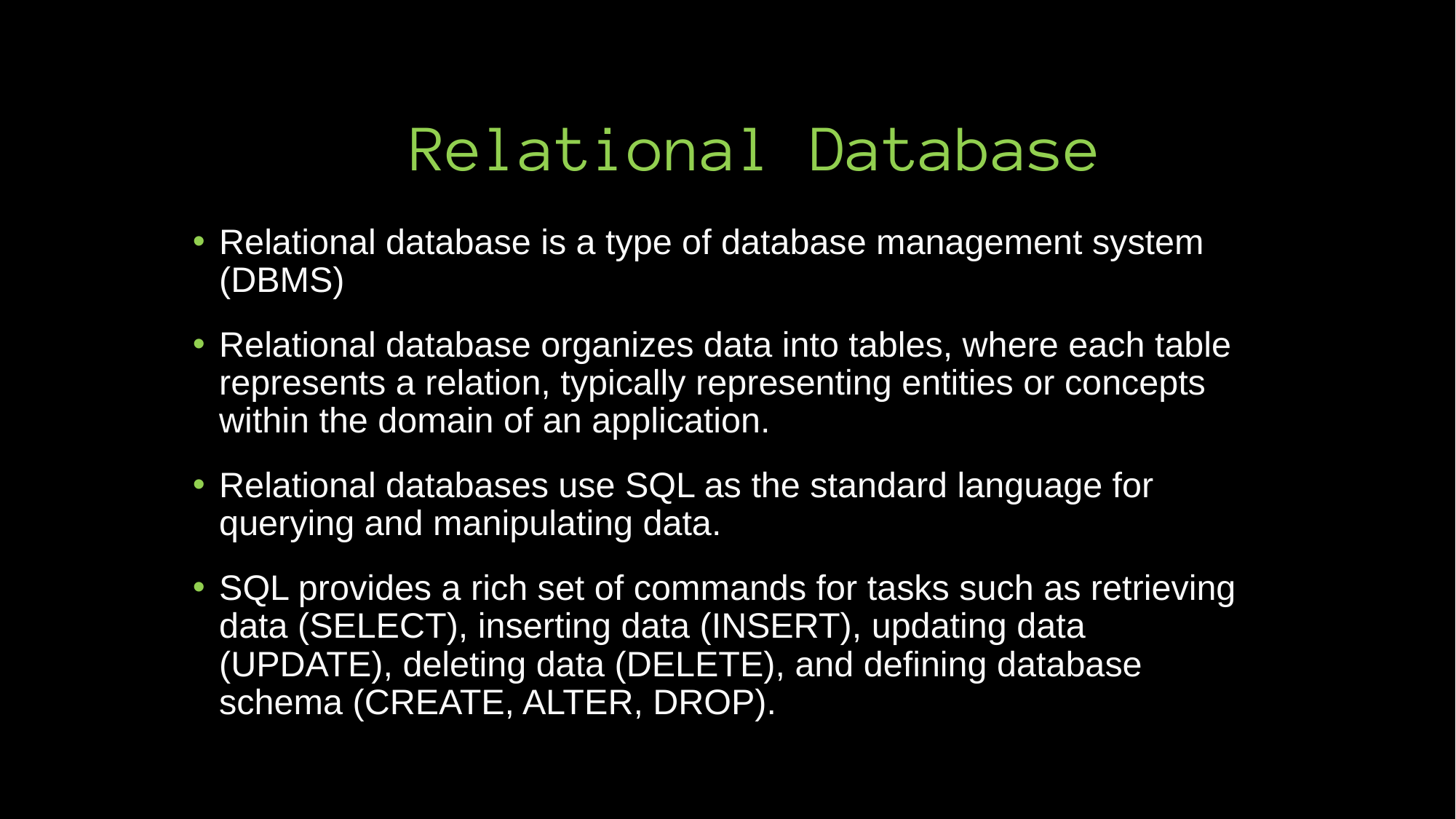

# Relational Database
Relational database is a type of database management system (DBMS)
Relational database organizes data into tables, where each table represents a relation, typically representing entities or concepts within the domain of an application.
Relational databases use SQL as the standard language for querying and manipulating data.
SQL provides a rich set of commands for tasks such as retrieving data (SELECT), inserting data (INSERT), updating data (UPDATE), deleting data (DELETE), and defining database schema (CREATE, ALTER, DROP).